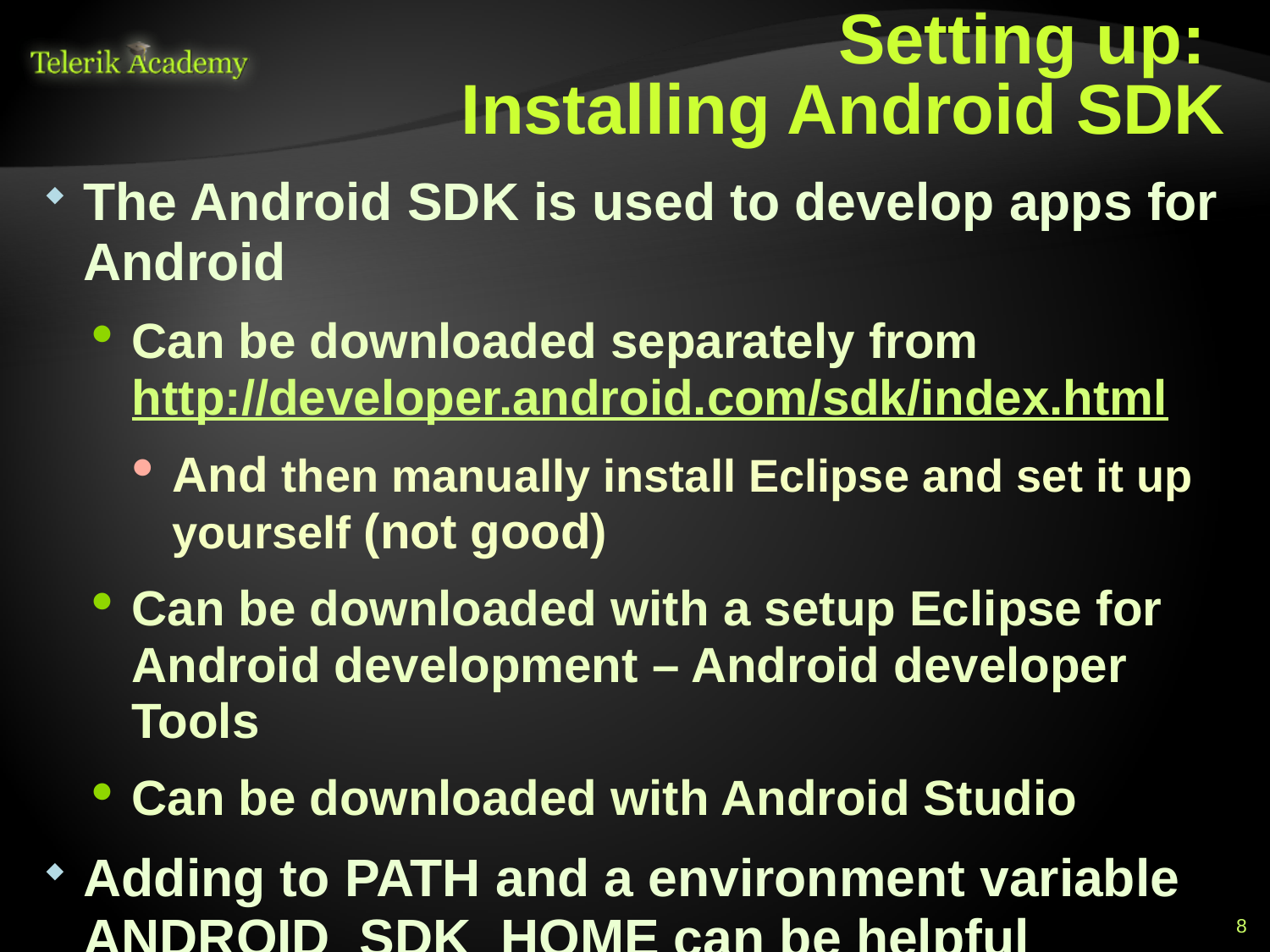

# Setting up: Installing Android SDK
The Android SDK is used to develop apps for Android
Can be downloaded separately from http://developer.android.com/sdk/index.html
And then manually install Eclipse and set it up yourself (not good)
Can be downloaded with a setup Eclipse for Android development – Android developer Tools
Can be downloaded with Android Studio
Adding to PATH and a environment variable ANDROID_SDK_HOME can be helpful
8